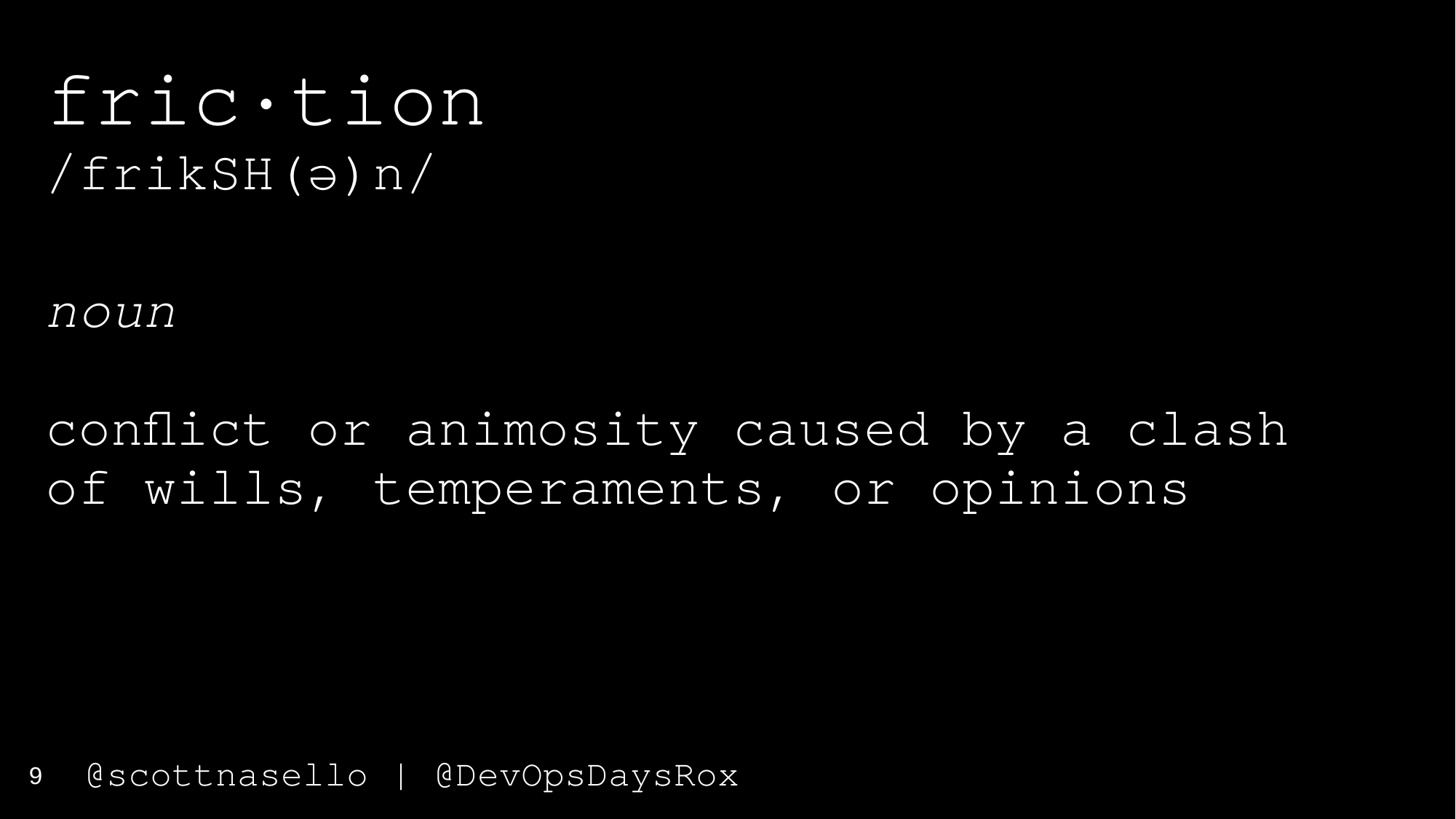

# fric·tion /frikSH(ə)n/ noun conflict or animosity caused by a clash of wills, temperaments, or opinions
9